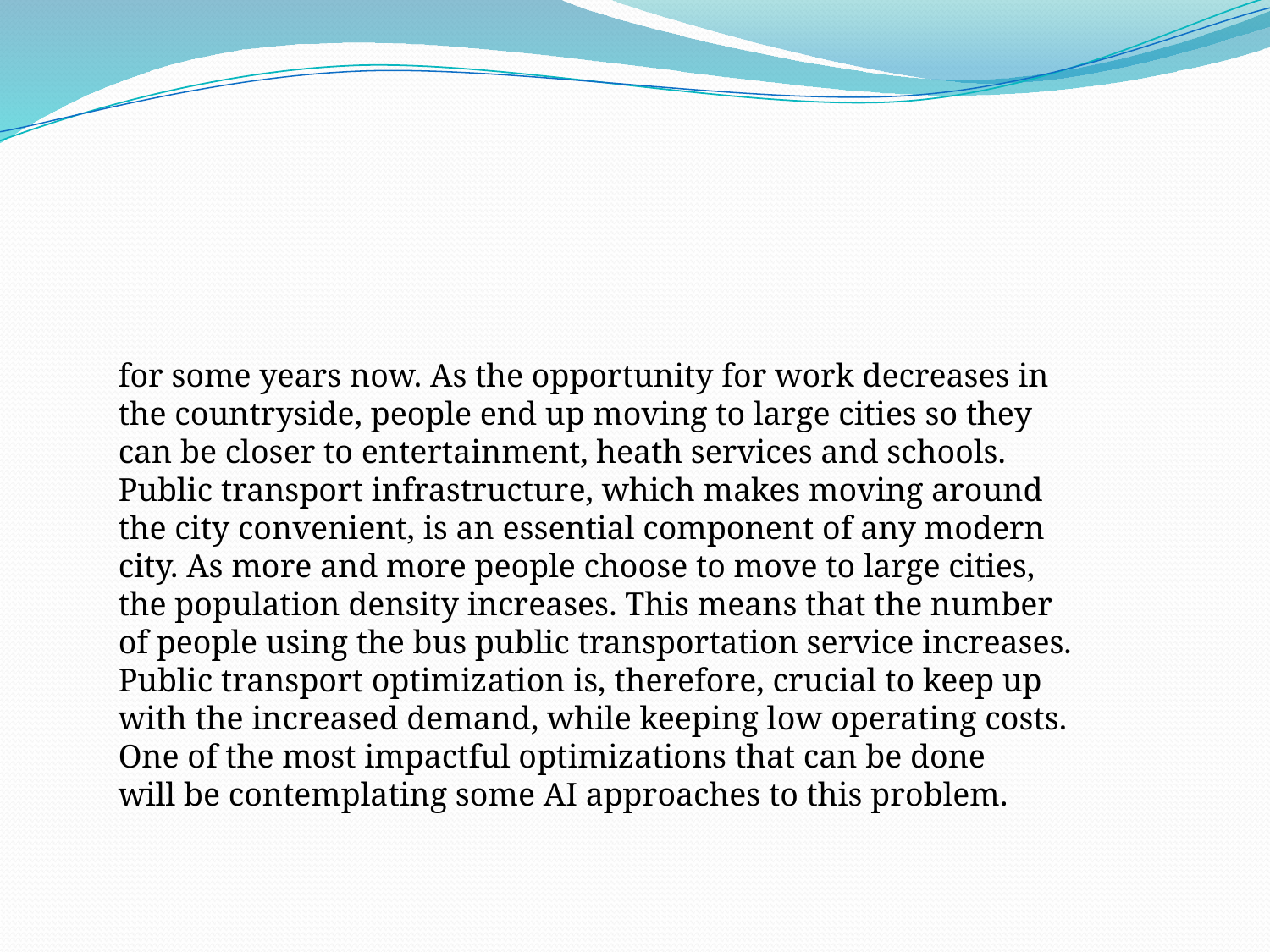

#

for some years now. As the opportunity for work decreases in
the countryside, people end up moving to large cities so they
can be closer to entertainment, heath services and schools.
Public transport infrastructure, which makes moving around
the city convenient, is an essential component of any modern
city. As more and more people choose to move to large cities,
the population density increases. This means that the number
of people using the bus public transportation service increases.
Public transport optimization is, therefore, crucial to keep up
with the increased demand, while keeping low operating costs.
One of the most impactful optimizations that can be done
will be contemplating some AI approaches to this problem.